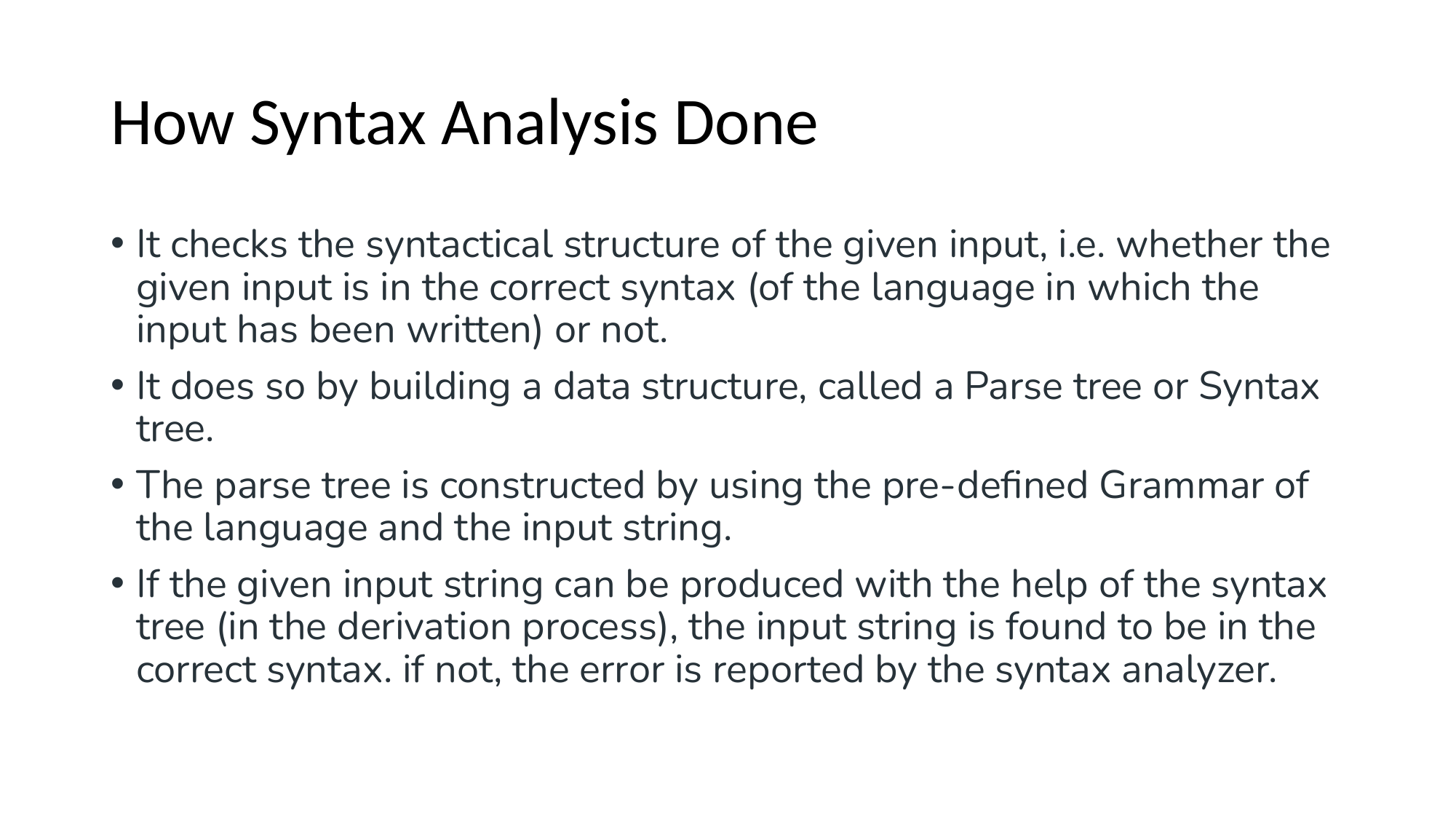

# How Syntax Analysis Done
It checks the syntactical structure of the given input, i.e. whether the given input is in the correct syntax (of the language in which the input has been written) or not.
It does so by building a data structure, called a Parse tree or Syntax tree.
The parse tree is constructed by using the pre-defined Grammar of the language and the input string.
If the given input string can be produced with the help of the syntax tree (in the derivation process), the input string is found to be in the correct syntax. if not, the error is reported by the syntax analyzer.